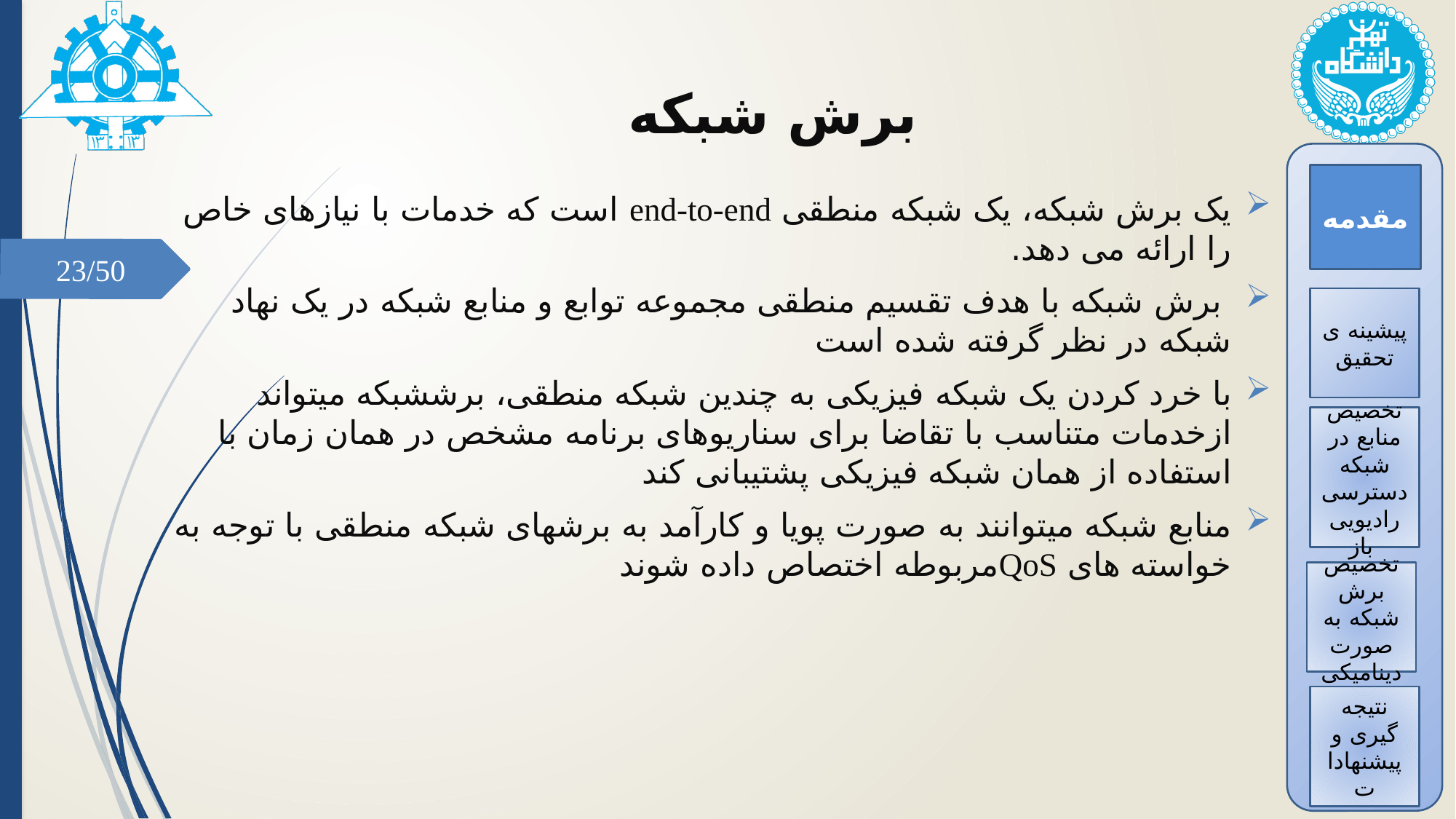

# برش شبکه

مقدمه
یک برش شبکه، یک شبکه منطقی end-to-end است که خدمات با نیازهای خاص را ارائه می دهد.
 برش شبکه با هدف تقسیم منطقی مجموعه توابع و منابع شبکه در یک نهاد شبکه در نظر گرفته شده است
با خرد کردن یک شبکه فیزیکی به چندین شبکه منطقی، برششبکه میتواند ازخدمات متناسب با تقاضا برای سناریوهای برنامه مشخص در همان زمان با استفاده از همان شبکه فیزیکی پشتیبانی کند
منابع شبکه میتوانند به صورت پویا و کارآمد به برشهای شبکه منطقی با توجه به خواسته های QoSمربوطه اختصاص داده شوند
23/50
پیشینه ی تحقیق
تخصیص منابع در شبکه دسترسی رادیویی باز
تخصیص برش شبکه به صورت دینامیکی
نتیجه گیری و پیشنهادات